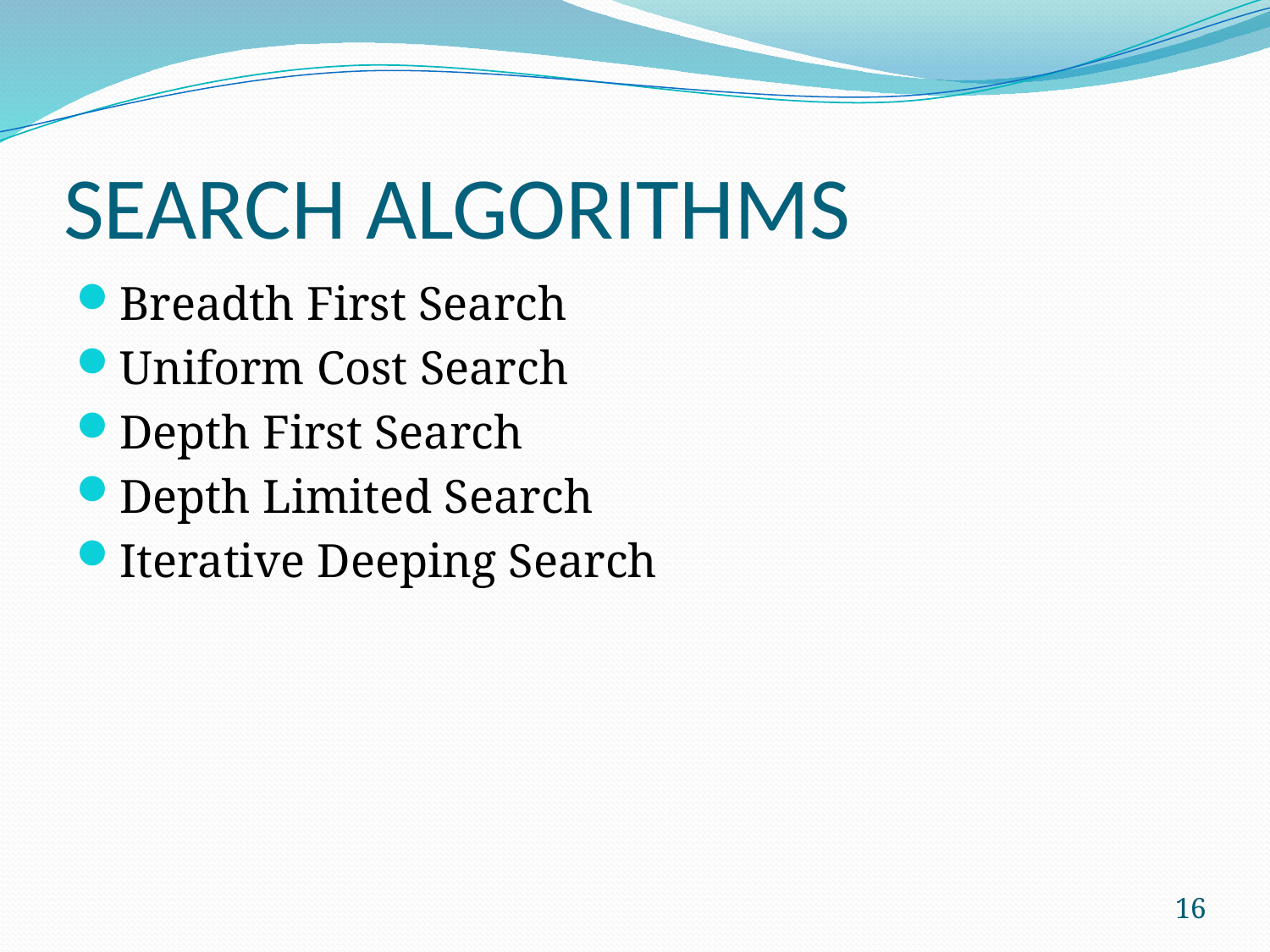

# SEARCH ALGORITHMS
Breadth First Search
Uniform Cost Search
Depth First Search
Depth Limited Search
Iterative Deeping Search

16